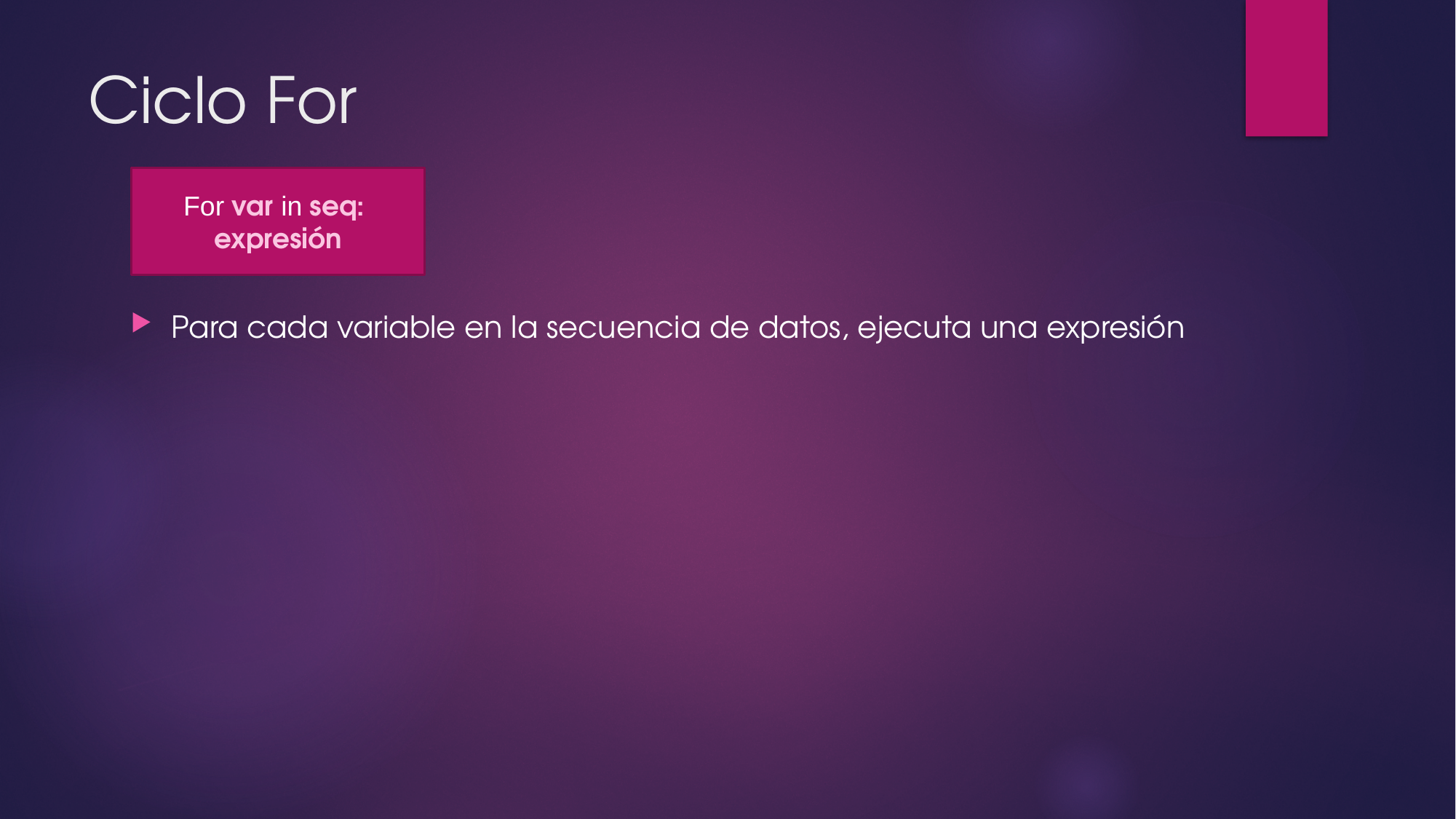

# Ciclo For
For var in seq:
expresión
Para cada variable en la secuencia de datos, ejecuta una expresión